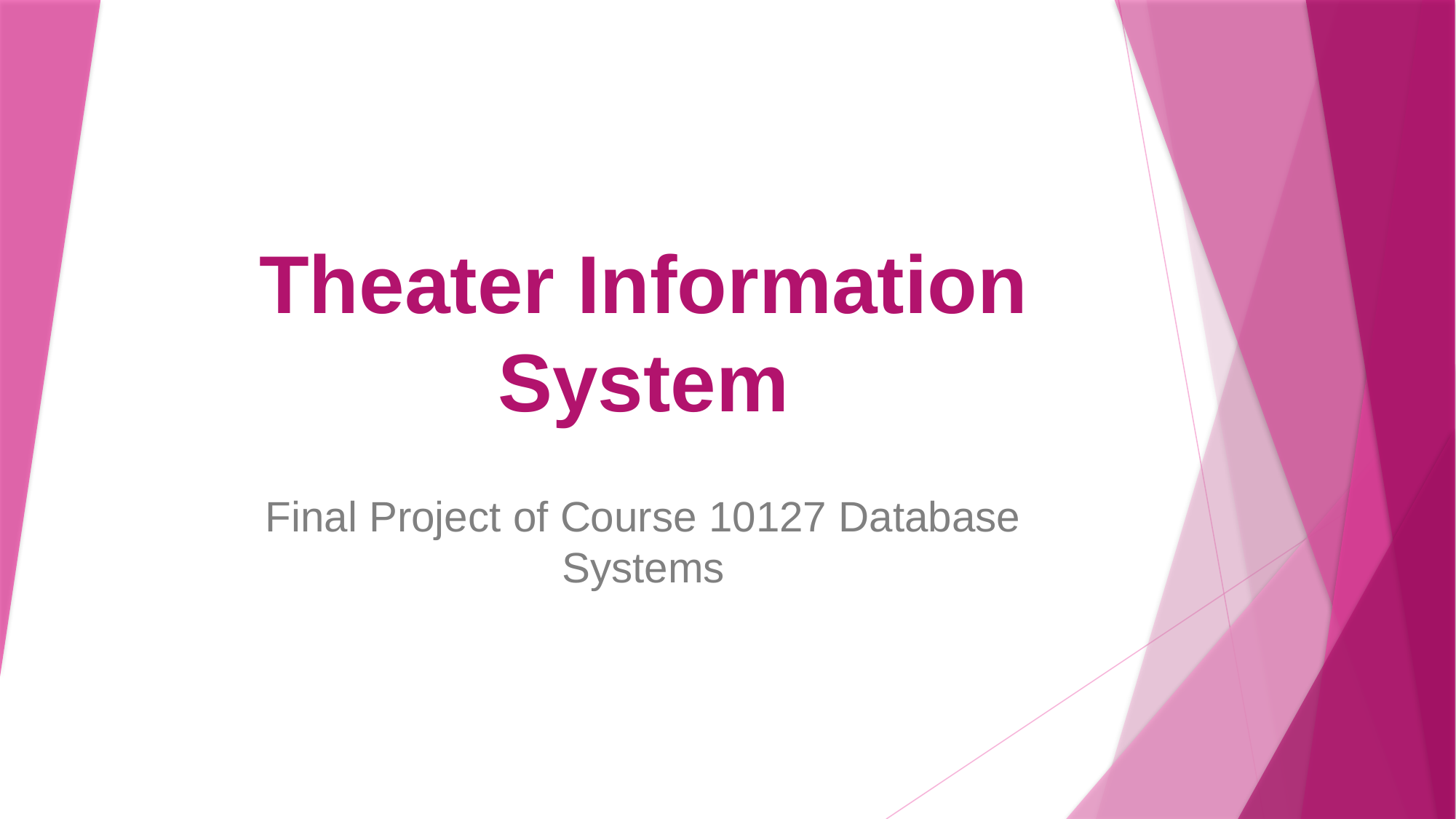

# Theater Information System
Final Project of Course 10127 Database Systems